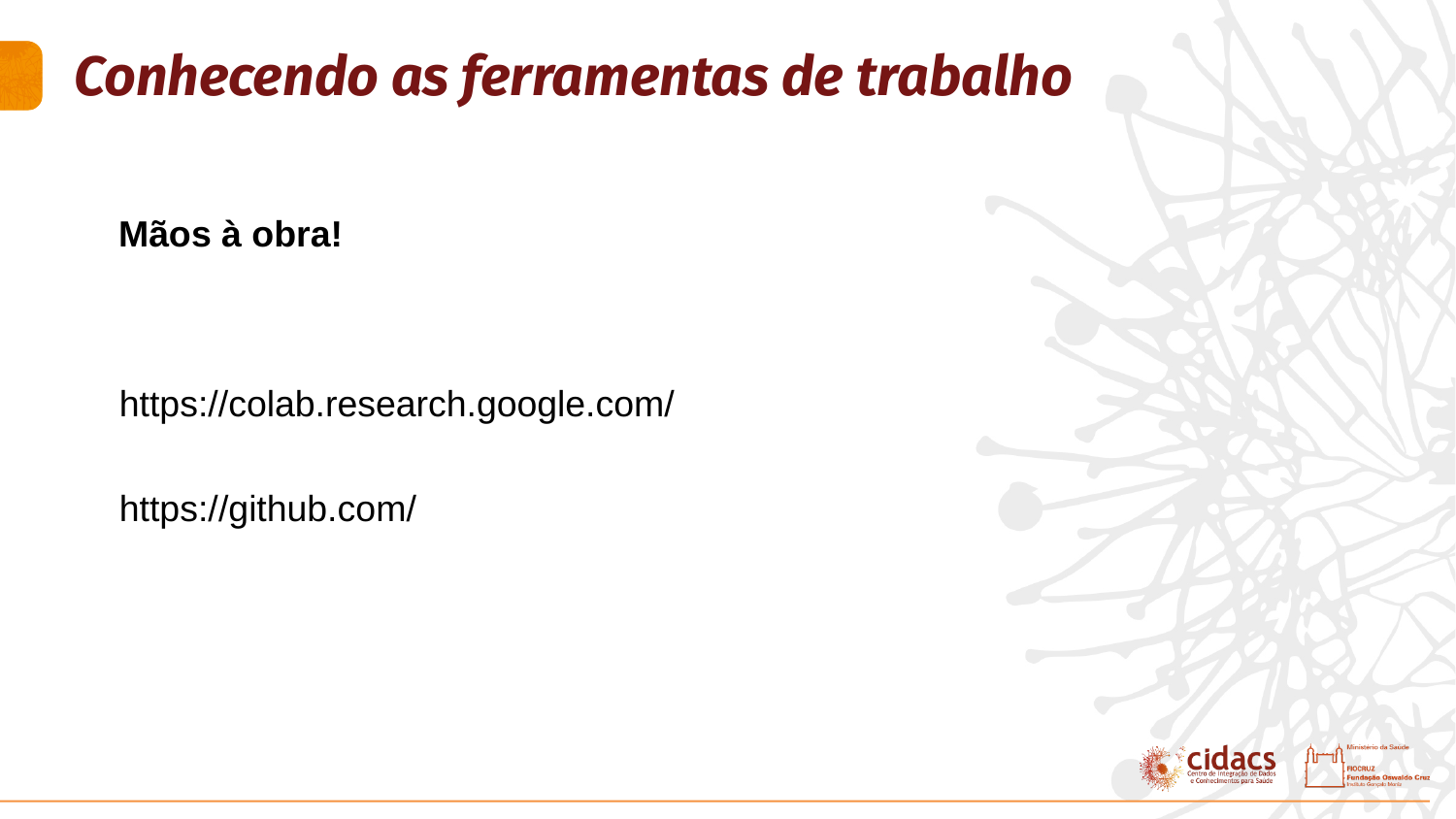

Conhecendo as ferramentas de trabalho
Mãos à obra!
https://colab.research.google.com/
https://github.com/